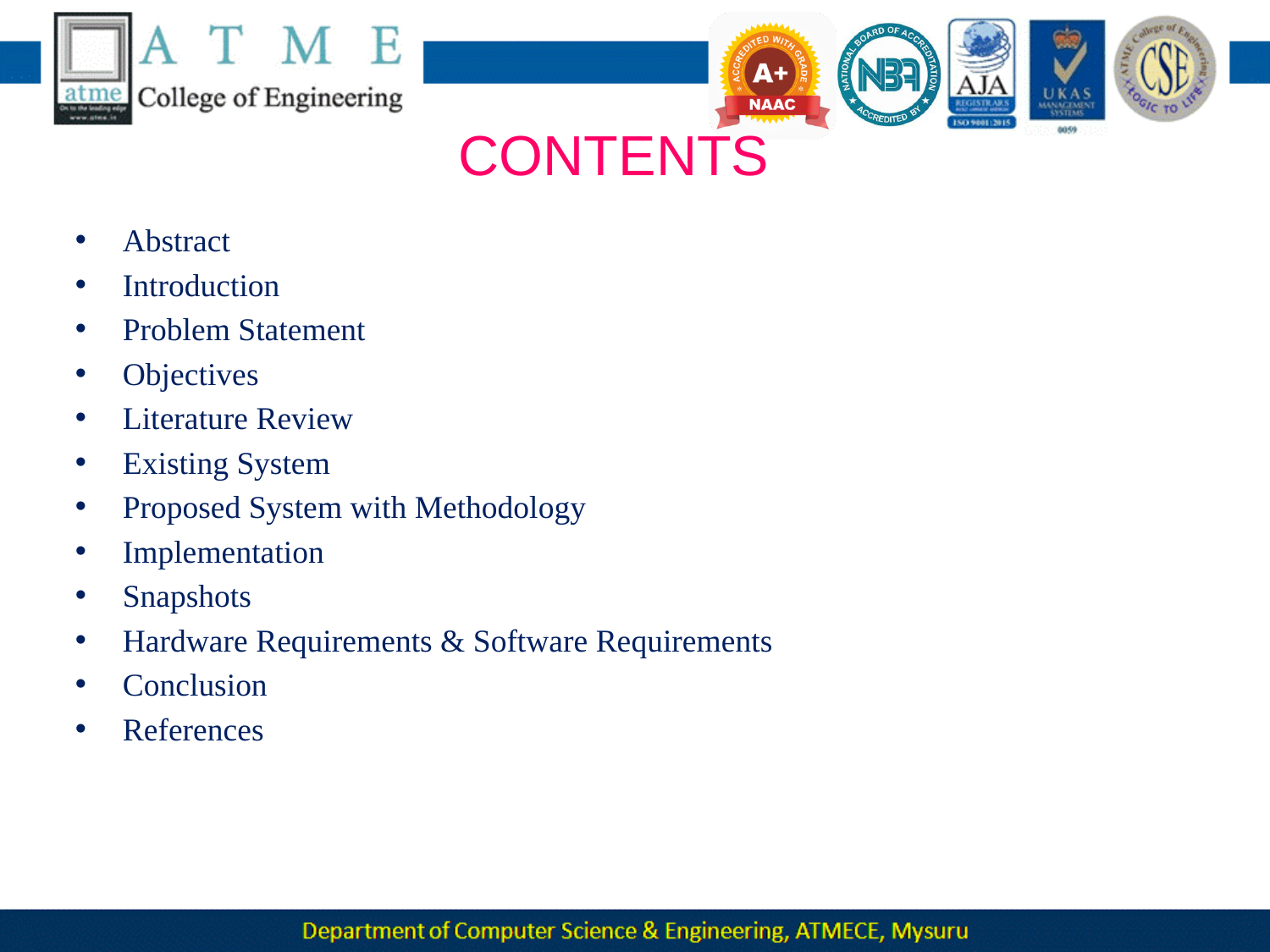

# CONTENTS
Abstract
Introduction
Problem Statement
Objectives
Literature Review
Existing System
Proposed System with Methodology
Implementation
Snapshots
Hardware Requirements & Software Requirements
Conclusion
References